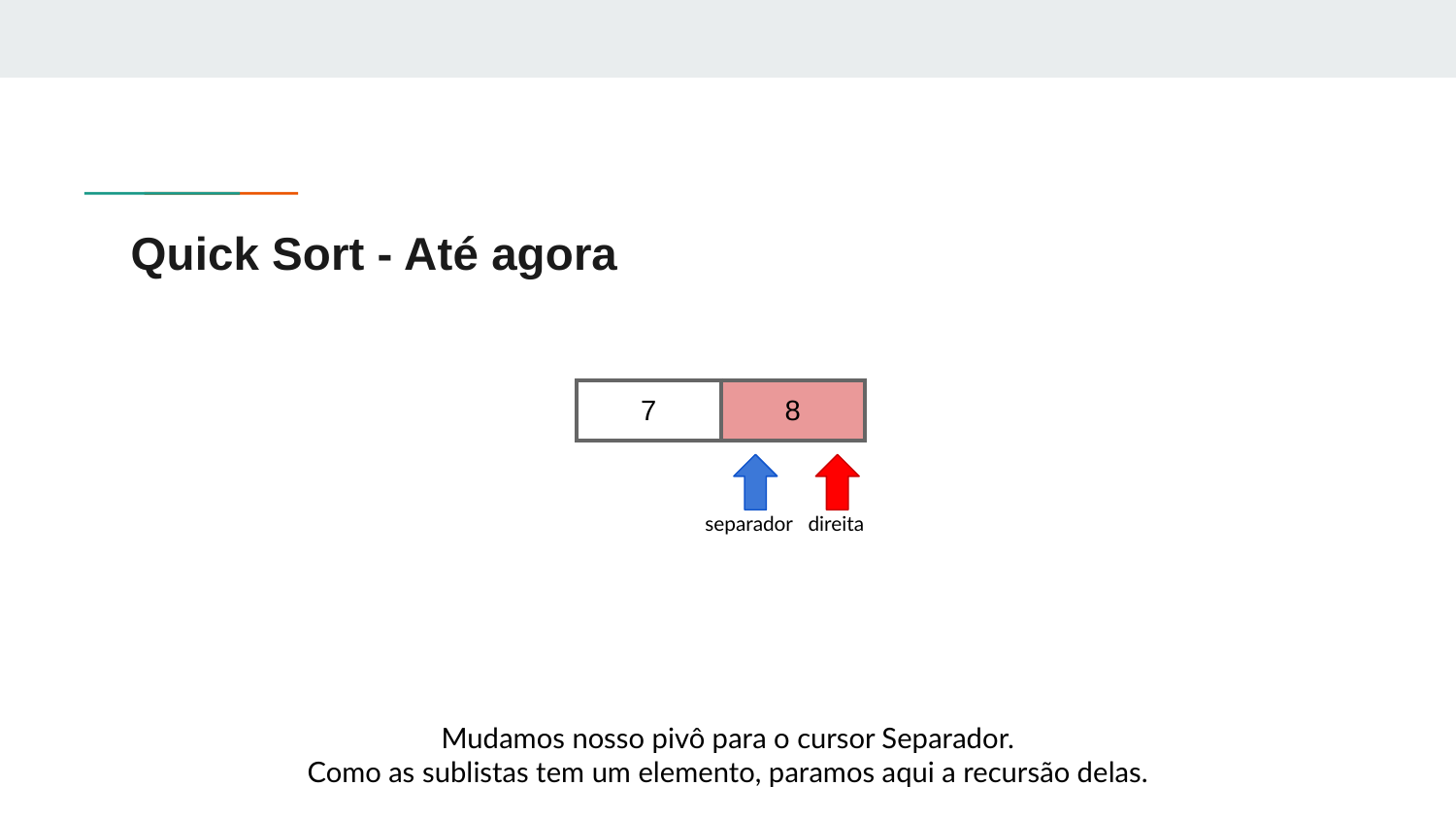

# Quick Sort - Até agora
| 7 | 8 |
| --- | --- |

separador

direita
Mudamos nosso pivô para o cursor Separador.
Como as sublistas tem um elemento, paramos aqui a recursão delas.